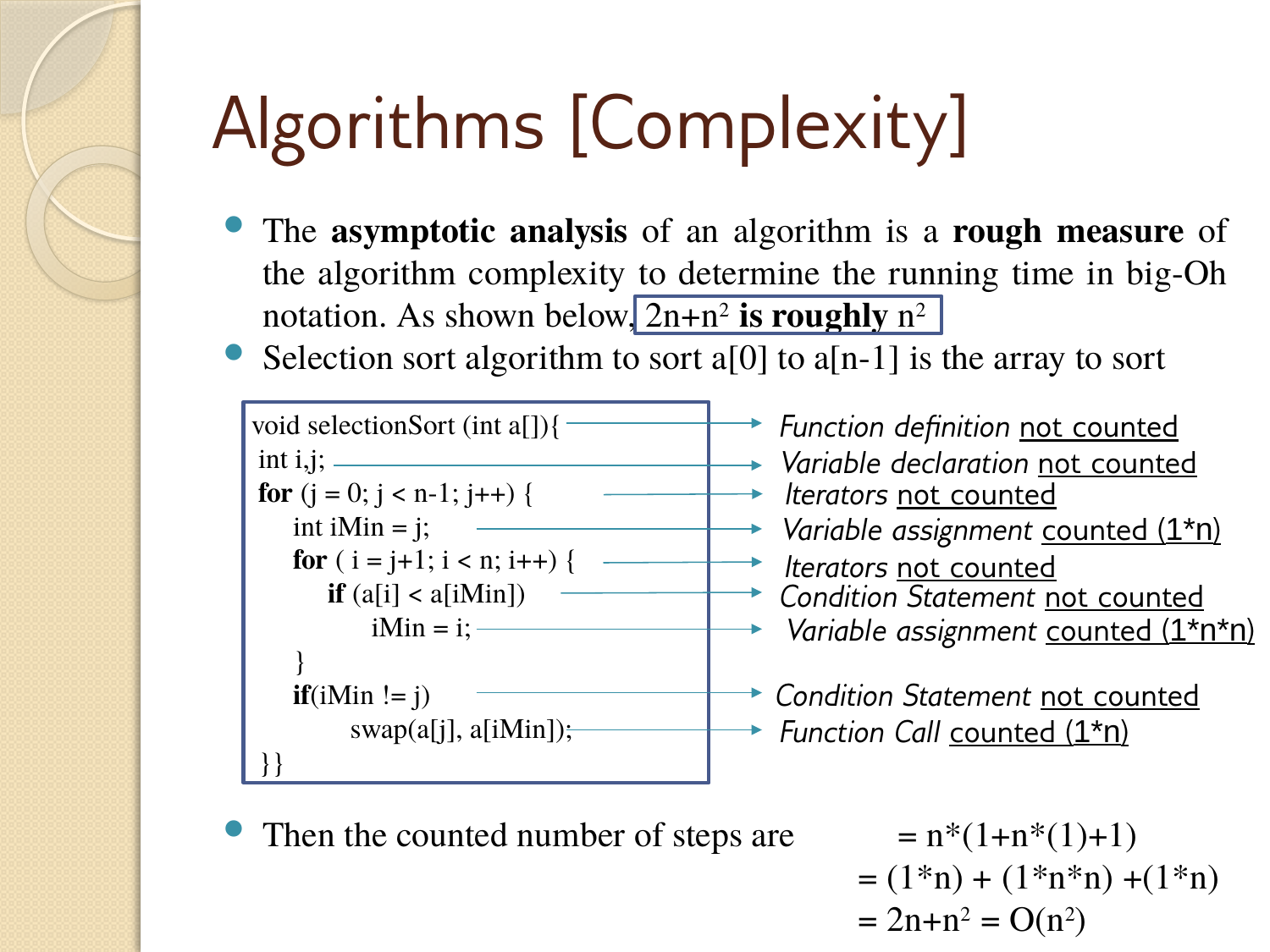

# Algorithms [Complexity]
The asymptotic analysis of an algorithm is a rough measure of the algorithm complexity to determine the running time in big-Oh notation. As shown below, 2n+n2  is roughly n2
Selection sort algorithm to sort a[0] to a[n-1] is the array to sort

    void selectionSort (int a[]){
     int i,j;
     for (j = 0; j < n-1; j++) {
          int iMin = j;
          for ( i = j+1; i < n; i++) {
               if (a[i] < a[iMin])
	   iMin = i;
          }
          if(iMin != j)
	swap(a[j], a[iMin]);
     }}

Then the counted number of steps are 	= n*(1+n*(1)+1)
					= (1*n) + (1*n*n) +(1*n)
					= 2n+n2  = O(n2)

Function definition not counted

Variable declaration not counted
Iterators not counted
Variable assignment counted (1*n)
Iterators not counted
Condition Statement not counted
Variable assignment counted (1*n*n)
Condition Statement not counted
Function Call counted (1*n)